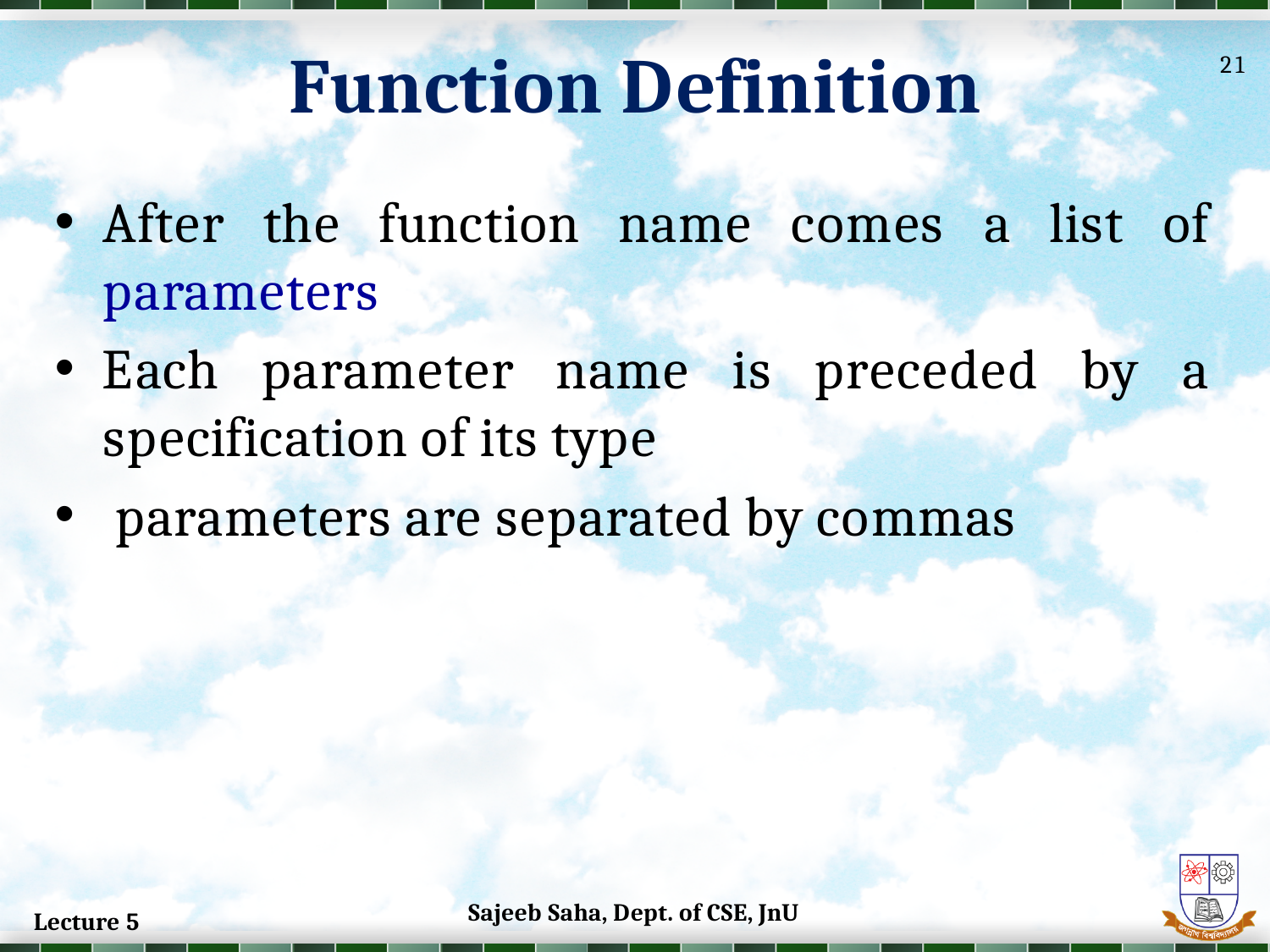

Function Definition
21
After the function name comes a list of parameters
Each parameter name is preceded by a specification of its type
 parameters are separated by commas

Sajeeb Saha, Dept. of CSE, JnU